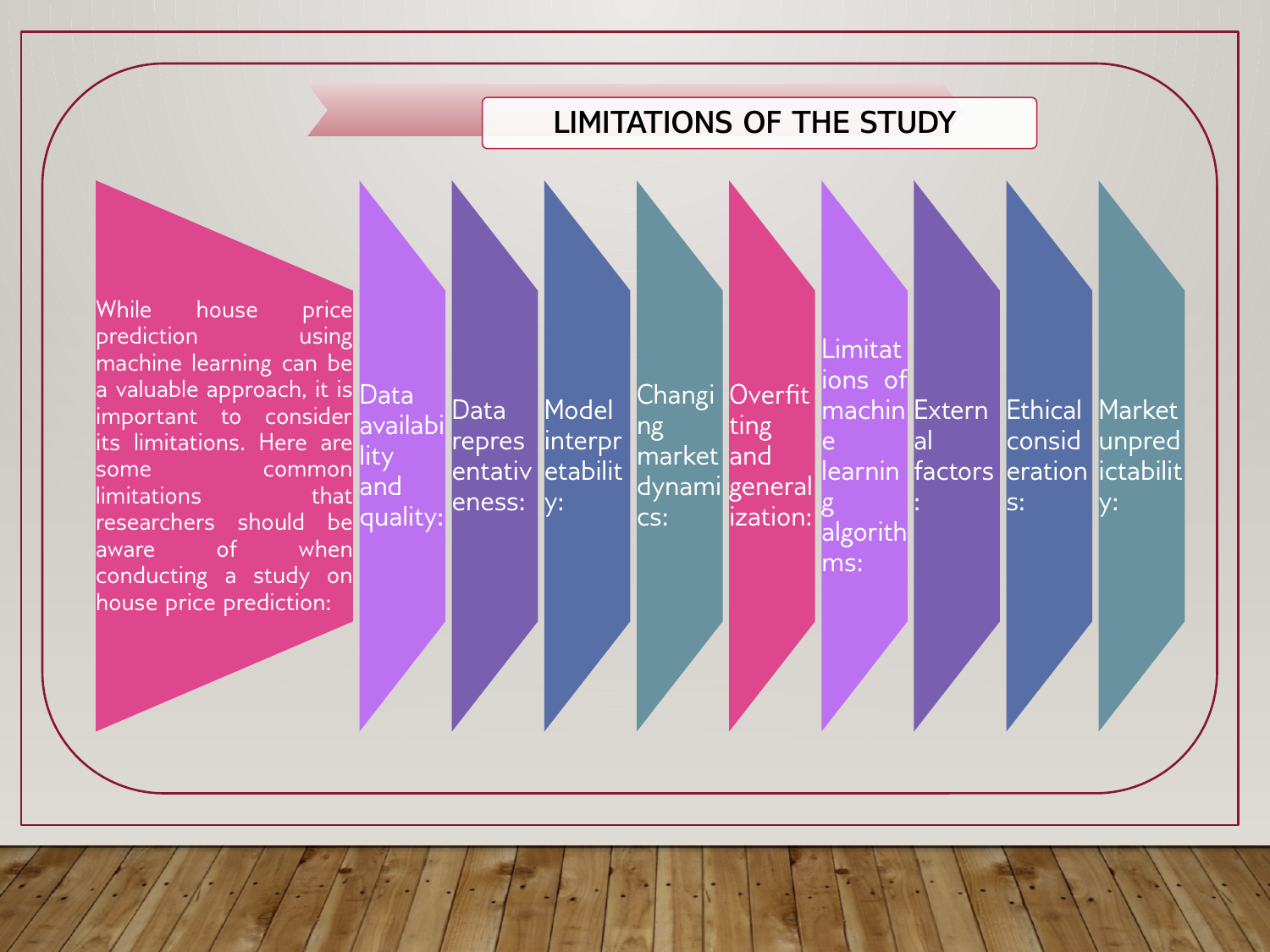

LIMITATIONS OF THE STUDY
While house price prediction using machine learning can be a valuable approach, it is important to consider its limitations. Here are some common limitations that researchers should be aware of when conducting a study on house price prediction:
Data availability and quality:
Data representativeness:
Model interpretability:
Changing market dynamics:
Overfitting and generalization:
Limitations of machine learning algorithms:
External factors:
Ethical considerations:
Market unpredictability: